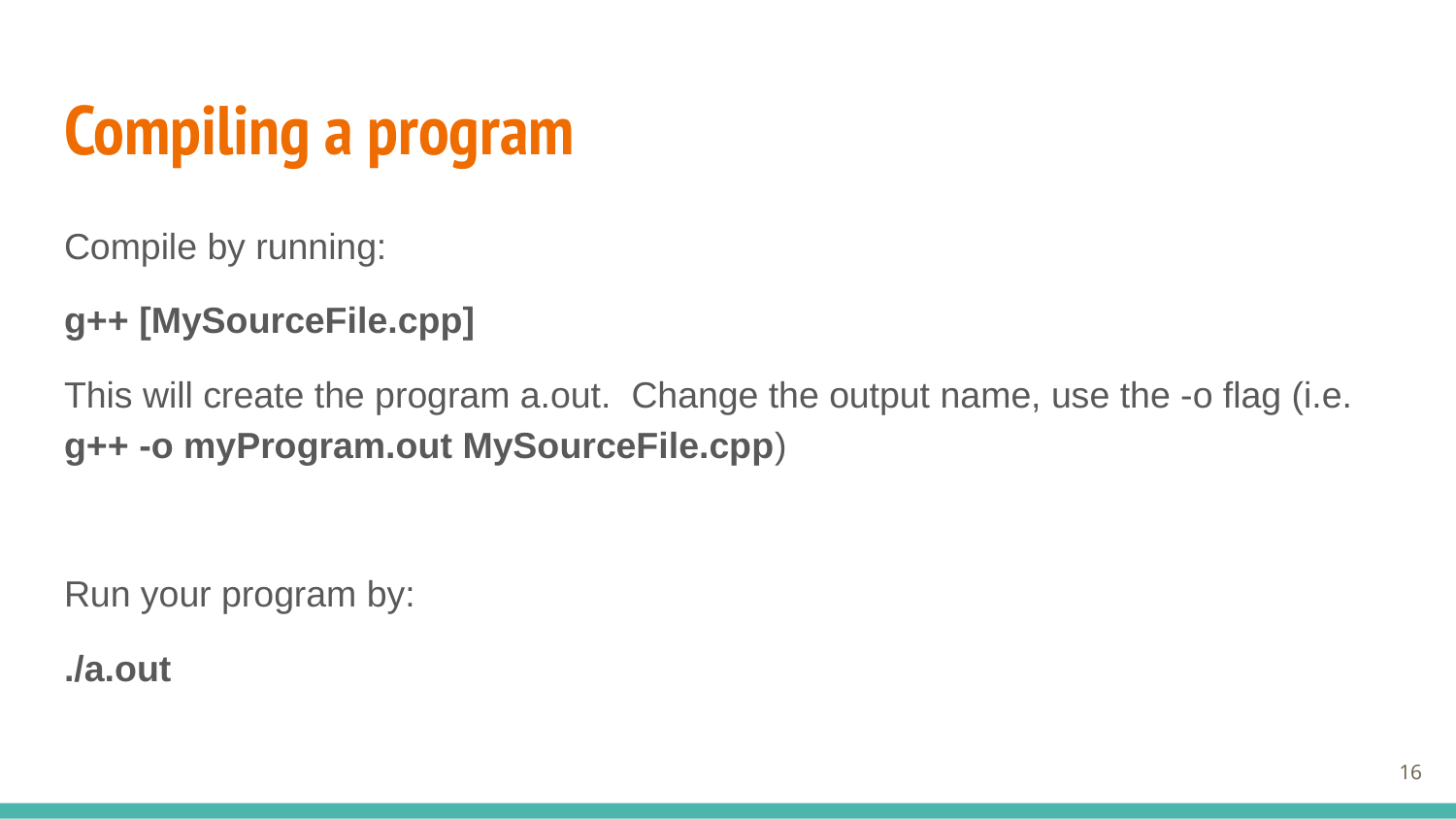

# Compiling a program
Compile by running:
g++ [MySourceFile.cpp]
This will create the program a.out.  Change the output name, use the -o flag (i.e. g++ -o myProgram.out MySourceFile.cpp)

Run your program by:
./a.out
16